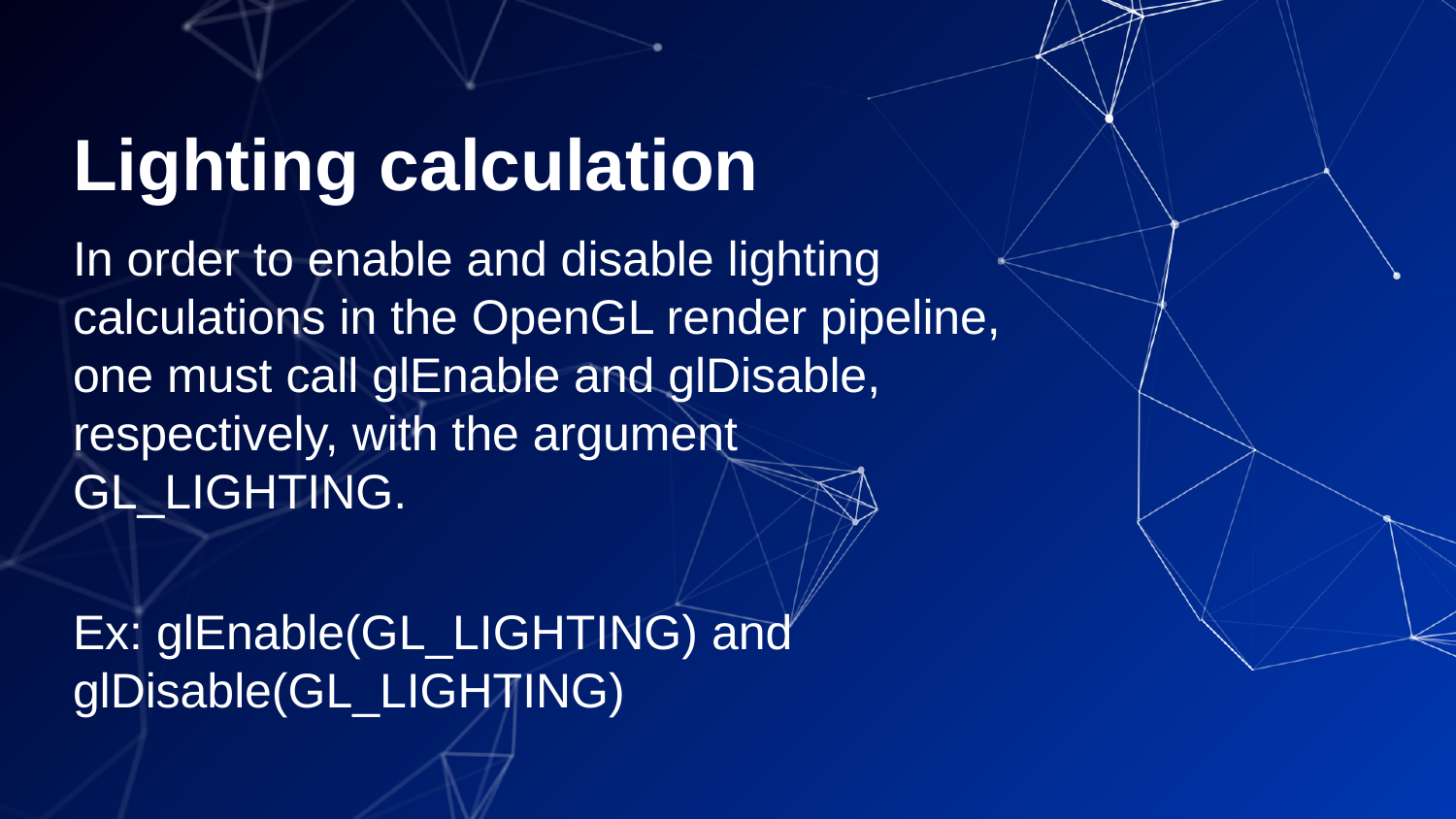

# Lighting calculation
In order to enable and disable lighting calculations in the OpenGL render pipeline, one must call glEnable and glDisable, respectively, with the argument GL_LIGHTING.

Ex: glEnable(GL_LIGHTING) and glDisable(GL_LIGHTING)